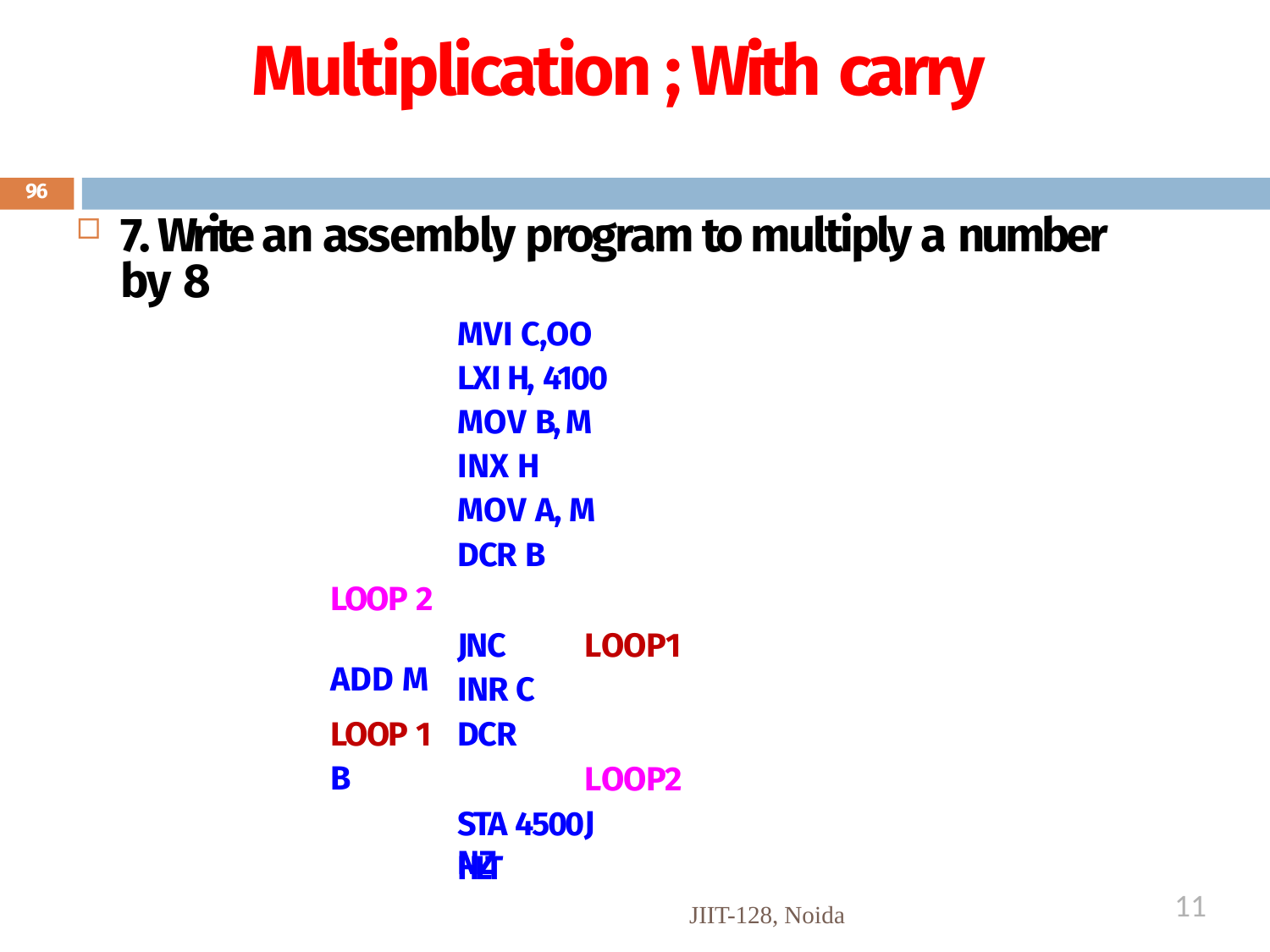

# Multiplication ; With carry
96
7. Write an assembly program to multiply a number  by 8
MVI C,OO  LXI H, 4100  MOV B, M  INX H  MOV A, M  DCR B
LOOP 2	ADD M
JNC
INR C  LOOP 1	DCR B
JNZ
LOOP1
LOOP2
STA 4500
HLT
11
JIIT-128, Noida